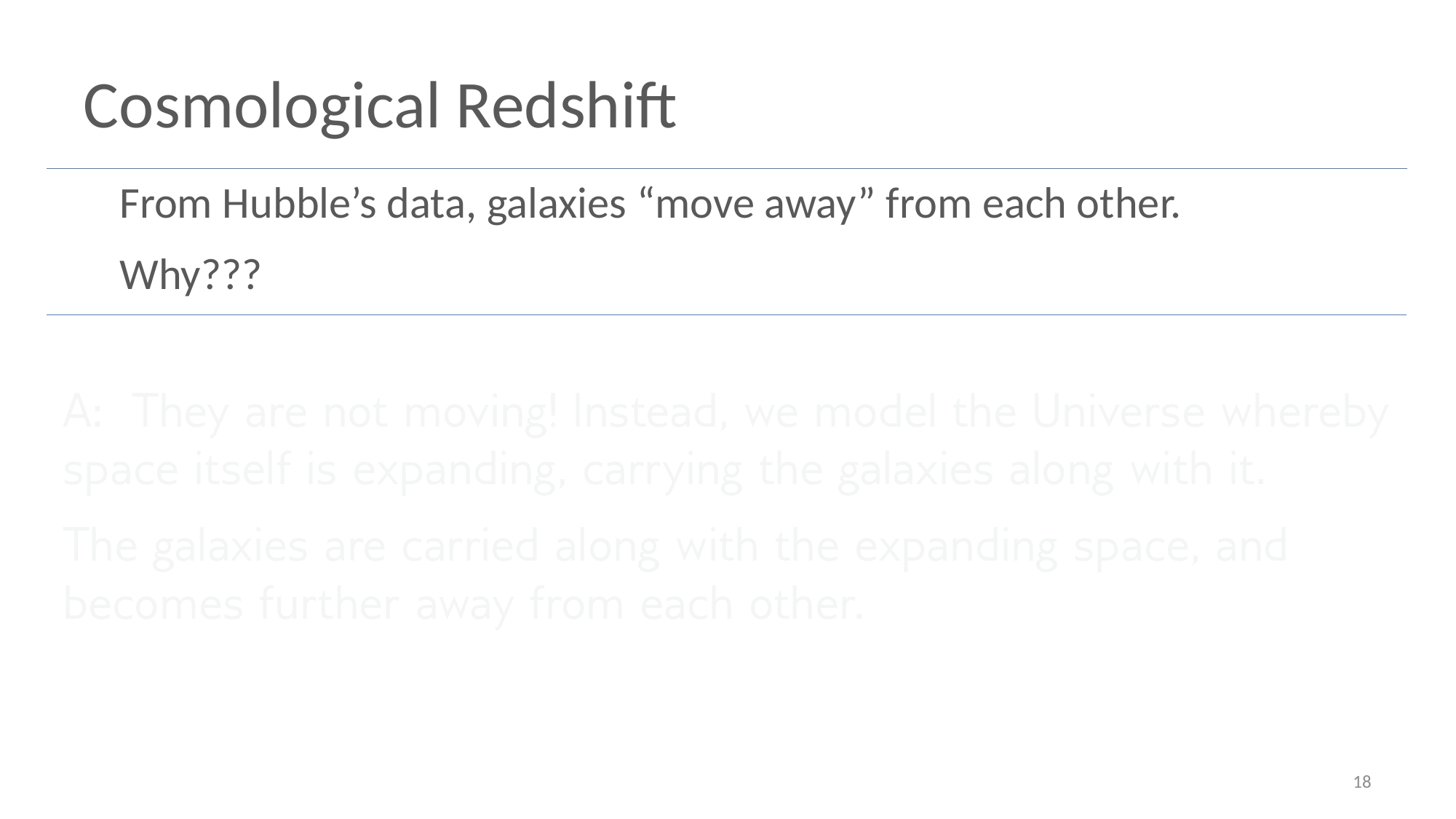

Cosmological Redshift
From Hubble’s data, galaxies “move away” from each other.
Why???
A:  They are not moving! Instead, we model the Universe whereby space itself is expanding, carrying the galaxies along with it.
The galaxies are carried along with the expanding space, and becomes further away from each other.
18